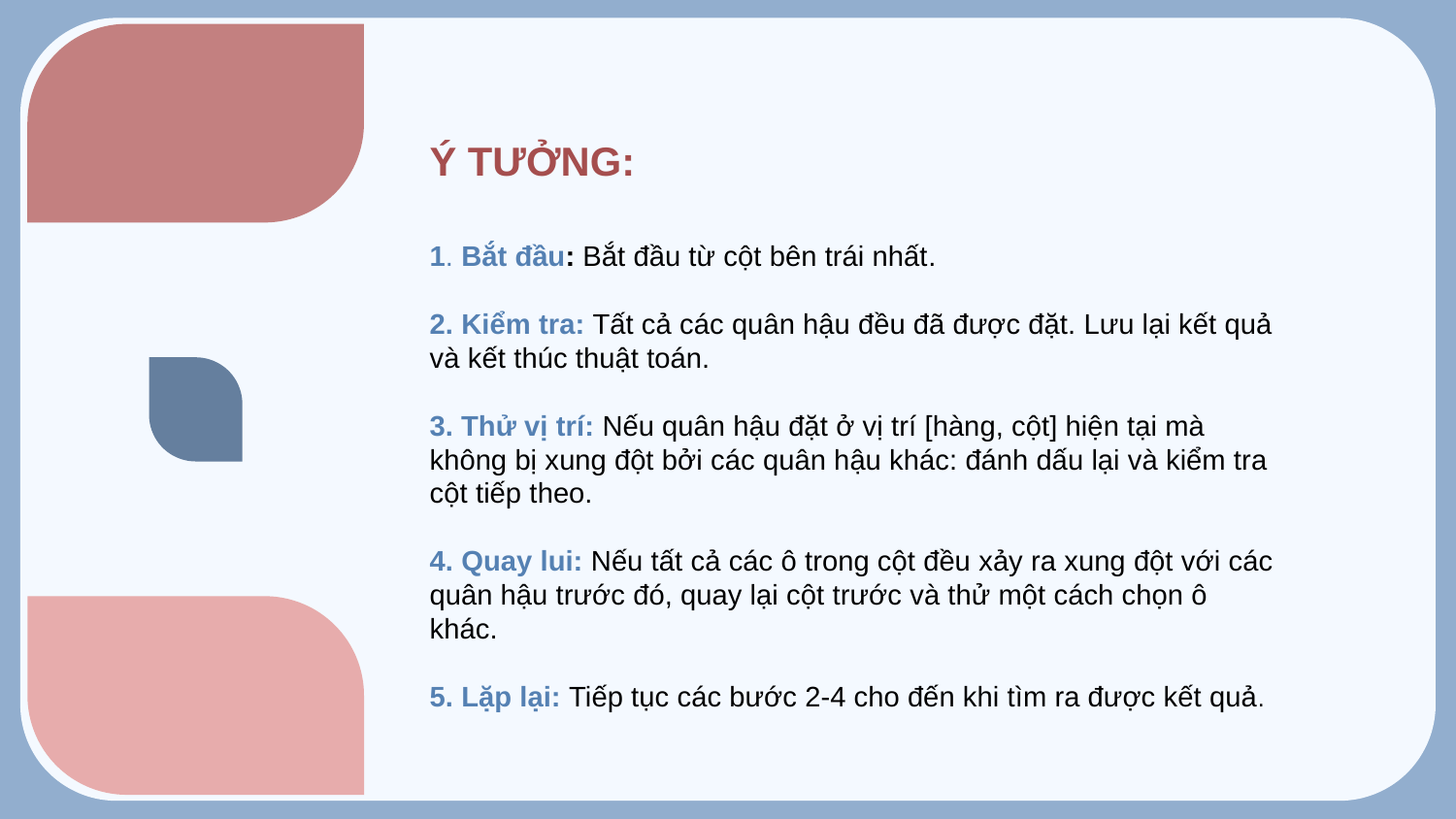

Ý TƯỞNG:
1. Bắt đầu: Bắt đầu từ cột bên trái nhất.
2. Kiểm tra: Tất cả các quân hậu đều đã được đặt. Lưu lại kết quả và kết thúc thuật toán.
3. Thử vị trí: Nếu quân hậu đặt ở vị trí [hàng, cột] hiện tại mà không bị xung đột bởi các quân hậu khác: đánh dấu lại và kiểm tra cột tiếp theo.
4. Quay lui: Nếu tất cả các ô trong cột đều xảy ra xung đột với các quân hậu trước đó, quay lại cột trước và thử một cách chọn ô khác.
5. Lặp lại: Tiếp tục các bước 2-4 cho đến khi tìm ra được kết quả.